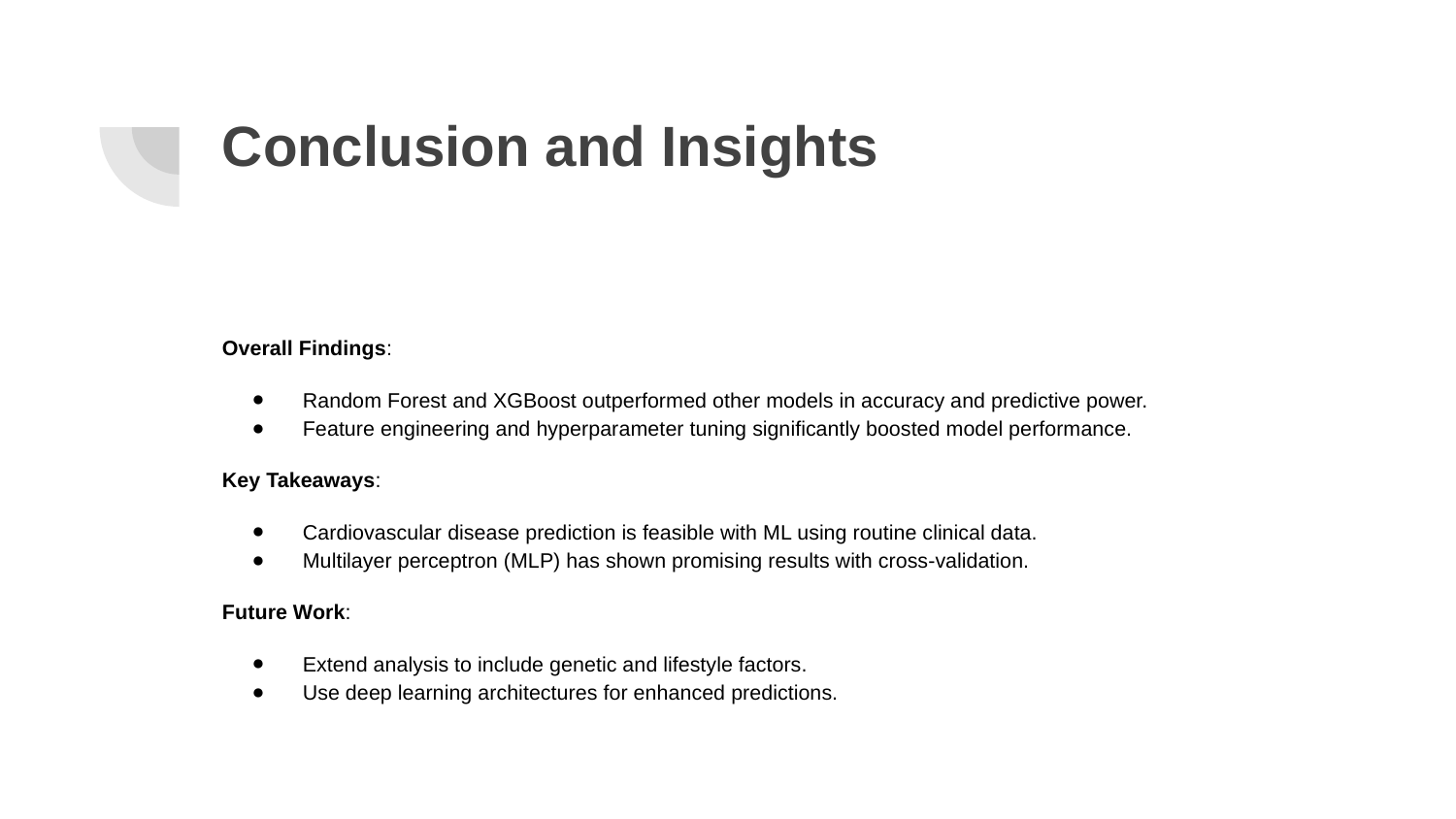

# Conclusion and Insights
Overall Findings:
Random Forest and XGBoost outperformed other models in accuracy and predictive power.
Feature engineering and hyperparameter tuning significantly boosted model performance.
Key Takeaways:
Cardiovascular disease prediction is feasible with ML using routine clinical data.
Multilayer perceptron (MLP) has shown promising results with cross-validation.
Future Work:
Extend analysis to include genetic and lifestyle factors.
Use deep learning architectures for enhanced predictions.